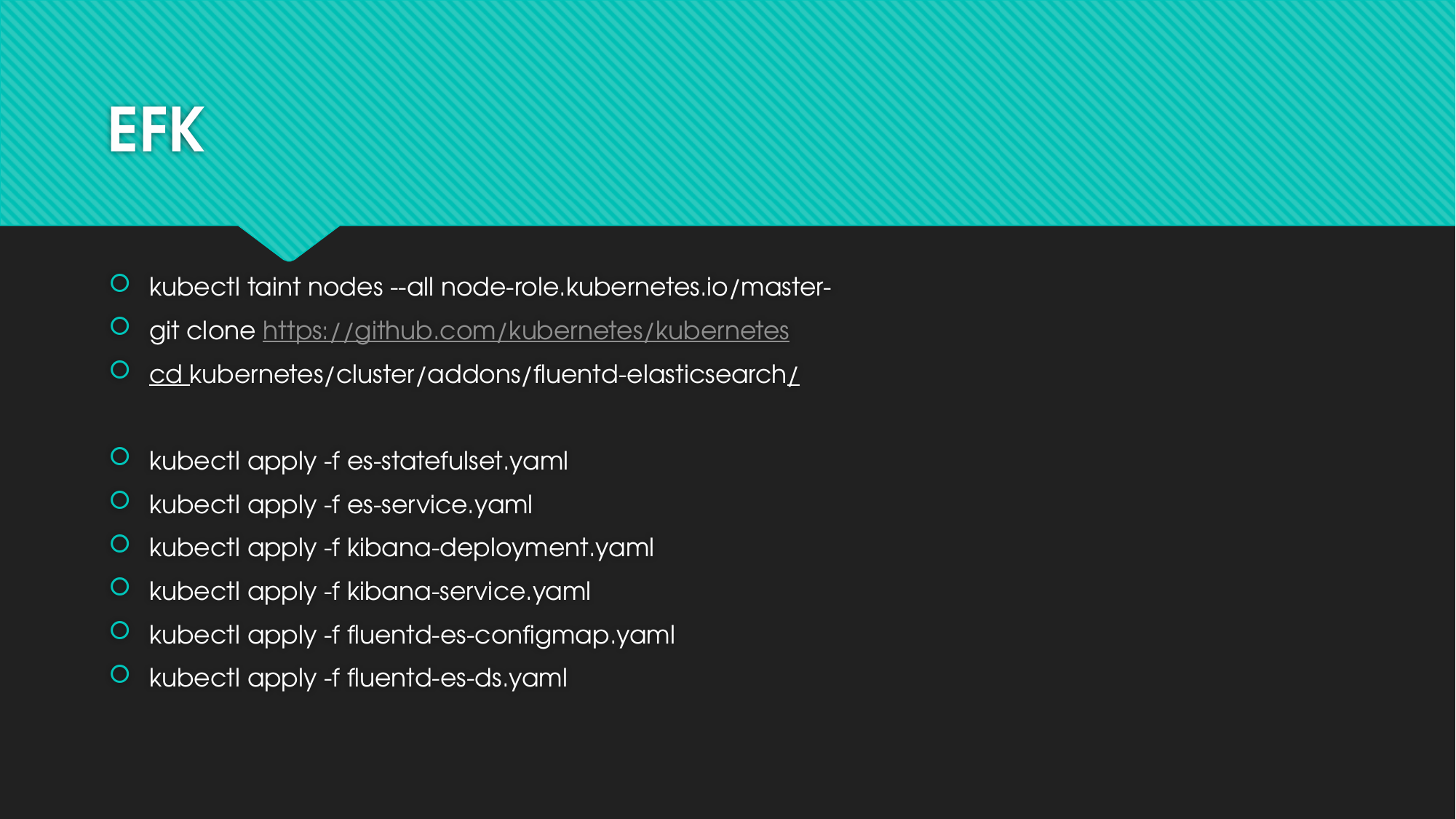

# EFK
kubectl taint nodes --all node-role.kubernetes.io/master-
git clone https://github.com/kubernetes/kubernetes
cd kubernetes/cluster/addons/fluentd-elasticsearch/

kubectl apply -f es-statefulset.yaml
kubectl apply -f es-service.yaml
kubectl apply -f kibana-deployment.yaml
kubectl apply -f kibana-service.yaml
kubectl apply -f fluentd-es-configmap.yaml
kubectl apply -f fluentd-es-ds.yaml